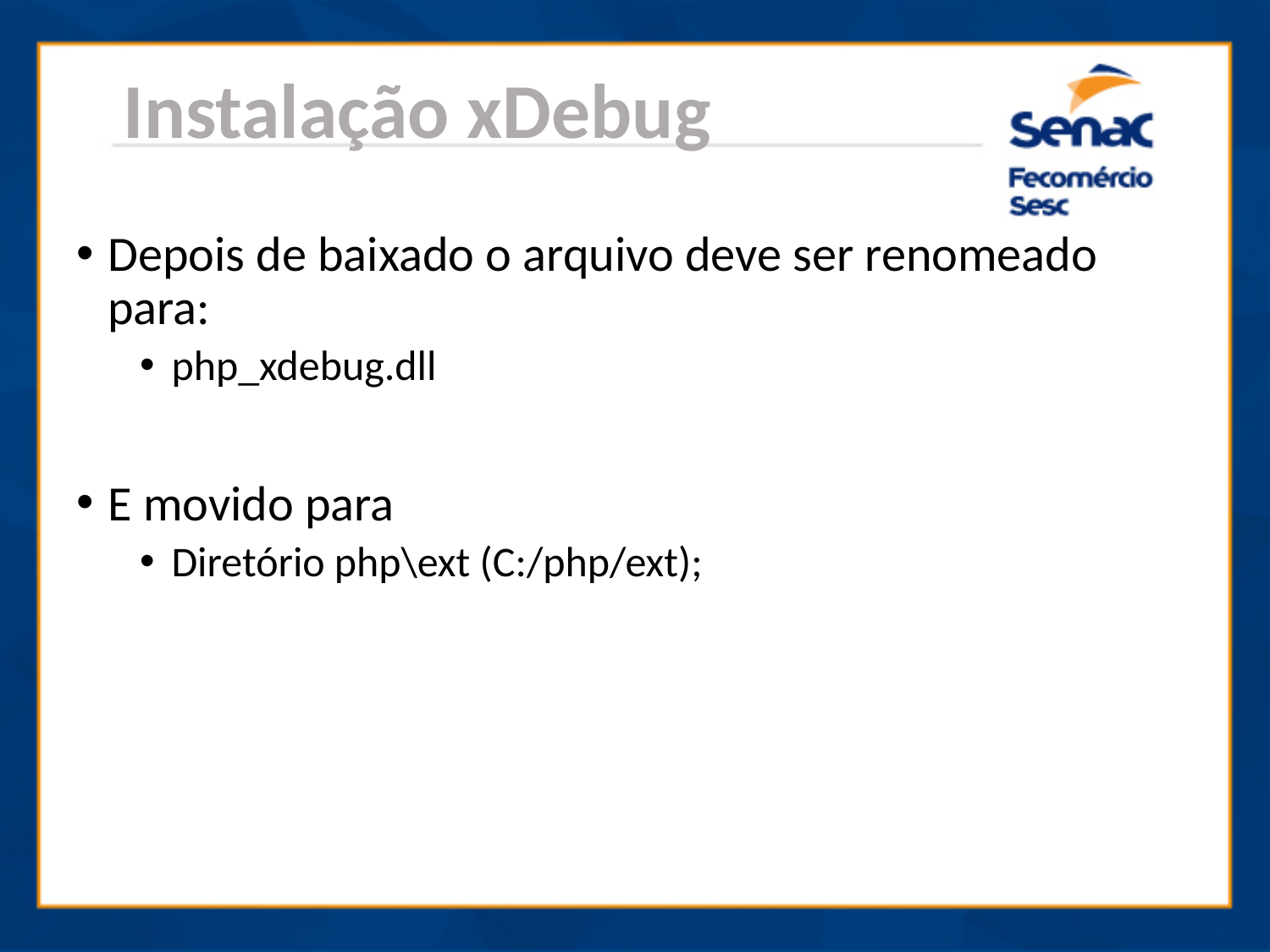

Instalação xDebug
Depois de baixado o arquivo deve ser renomeado para:
php_xdebug.dll

E movido para
Diretório php\ext (C:/php/ext);